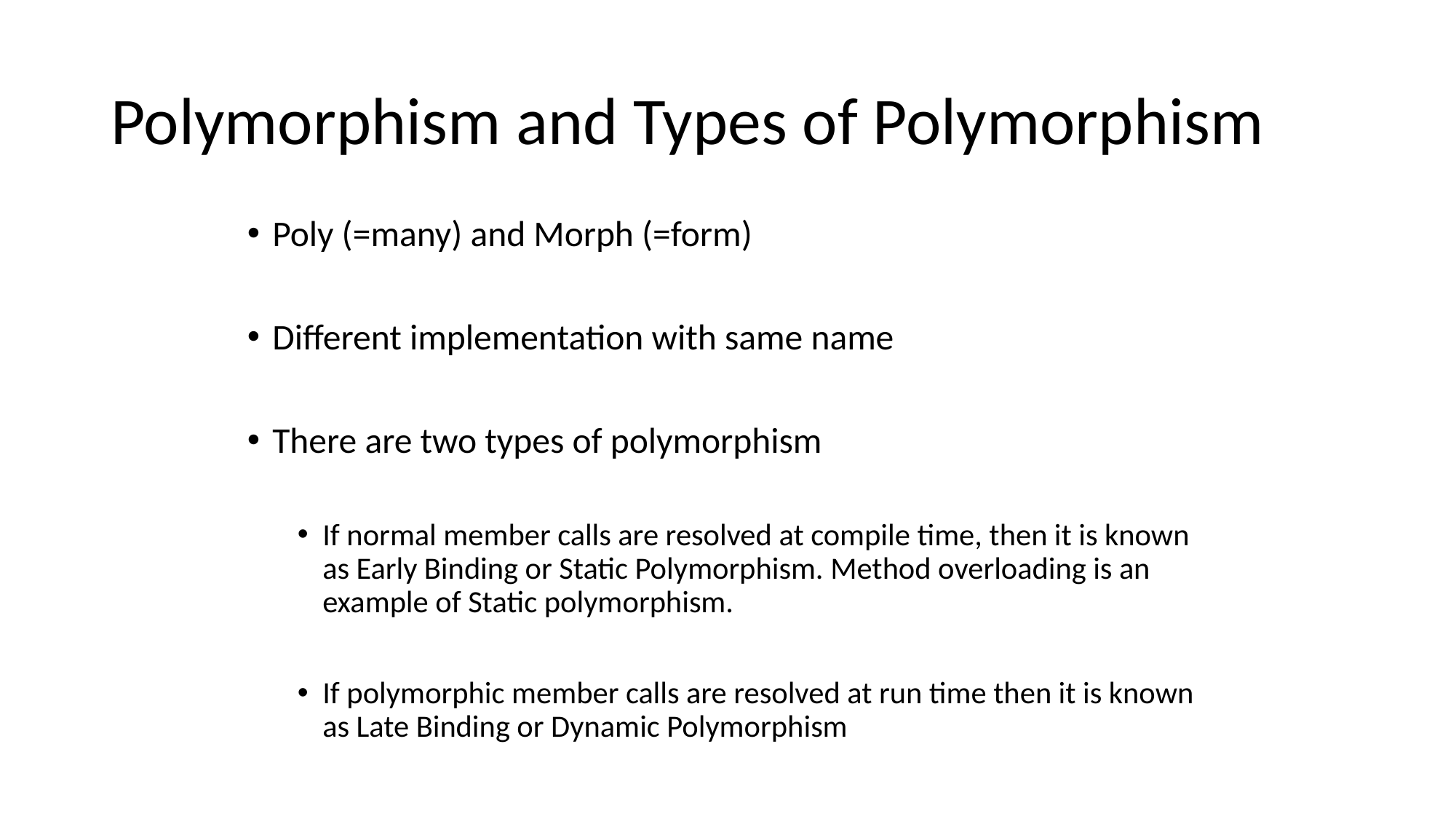

# Polymorphism and Types of Polymorphism

Poly (=many) and Morph (=form)

Different implementation with same name

There are two types of polymorphism

If normal member calls are resolved at compile time, then it is known as Early Binding or Static Polymorphism. Method overloading is an example of Static polymorphism.

If polymorphic member calls are resolved at run time then it is known as Late Binding or Dynamic Polymorphism